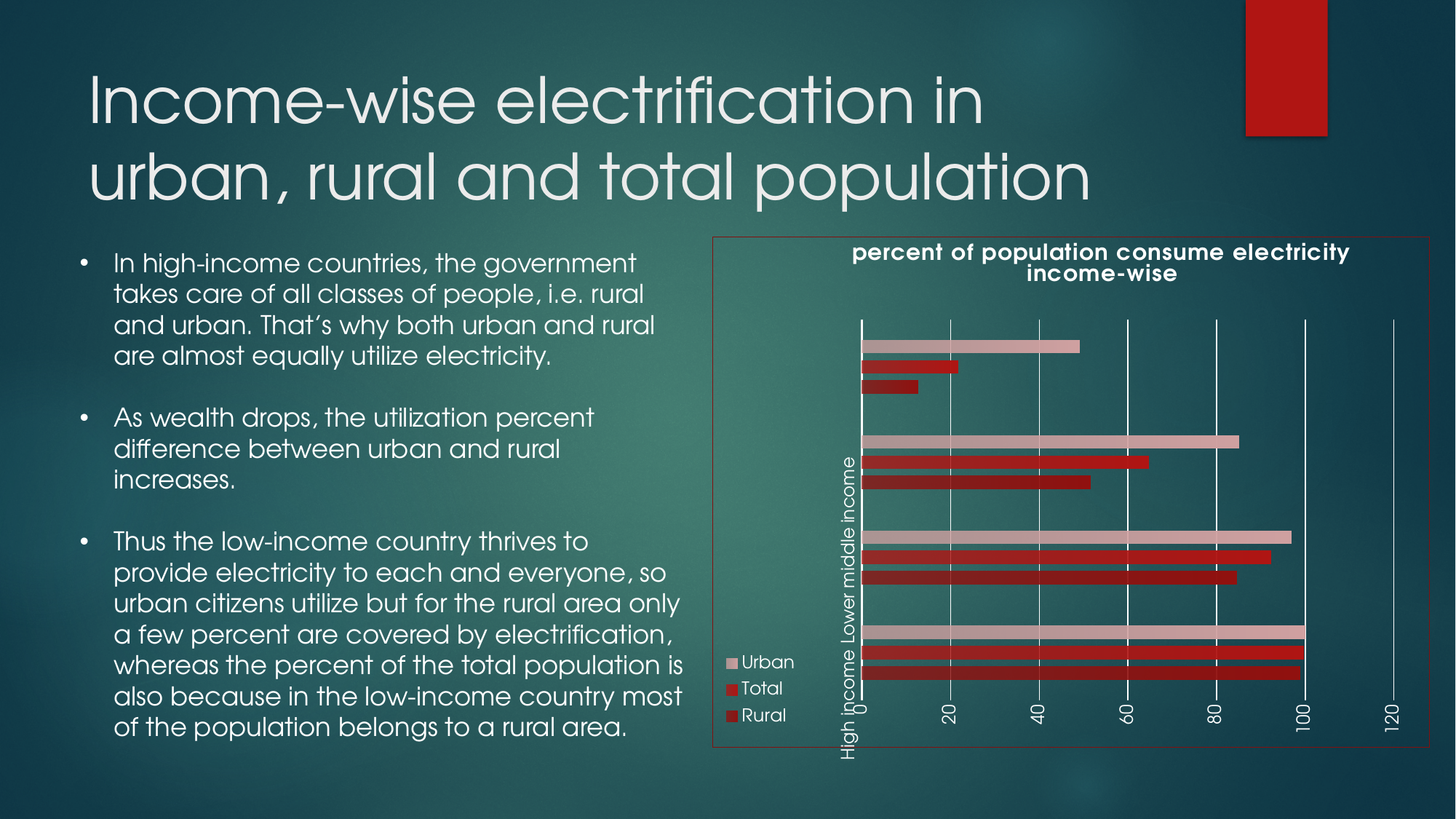

# Income-wise electrification in urban, rural and total population

### Chart: percent of population consume electricity  income-wise

| Category | Rural | Total | Urban |
|---|---|---|---|
| High income | 98.75809805733817 | 99.64714689254761 | 99.88919830322266 |
| Upper middle income | 84.41812519073487 | 92.25987691145677 | 96.7826319885254 |
| Lower middle income | 51.45699683383659 | 64.68119047306202 | 84.99848259819879 |
| Low income | 12.522962933236903 | 21.546799076928032 | 49.02519910423844 |
In high-income countries, the government takes care of all classes of people, i.e. rural and urban. That’s why both urban and rural are almost equally utilize electricity.

As wealth drops, the utilization percent difference between urban and rural increases.

Thus the low-income country thrives to provide electricity to each and everyone, so urban citizens utilize but for the rural area only a few percent are covered by electrification, whereas the percent of the total population is also because in the low-income country most of the population belongs to a rural area.